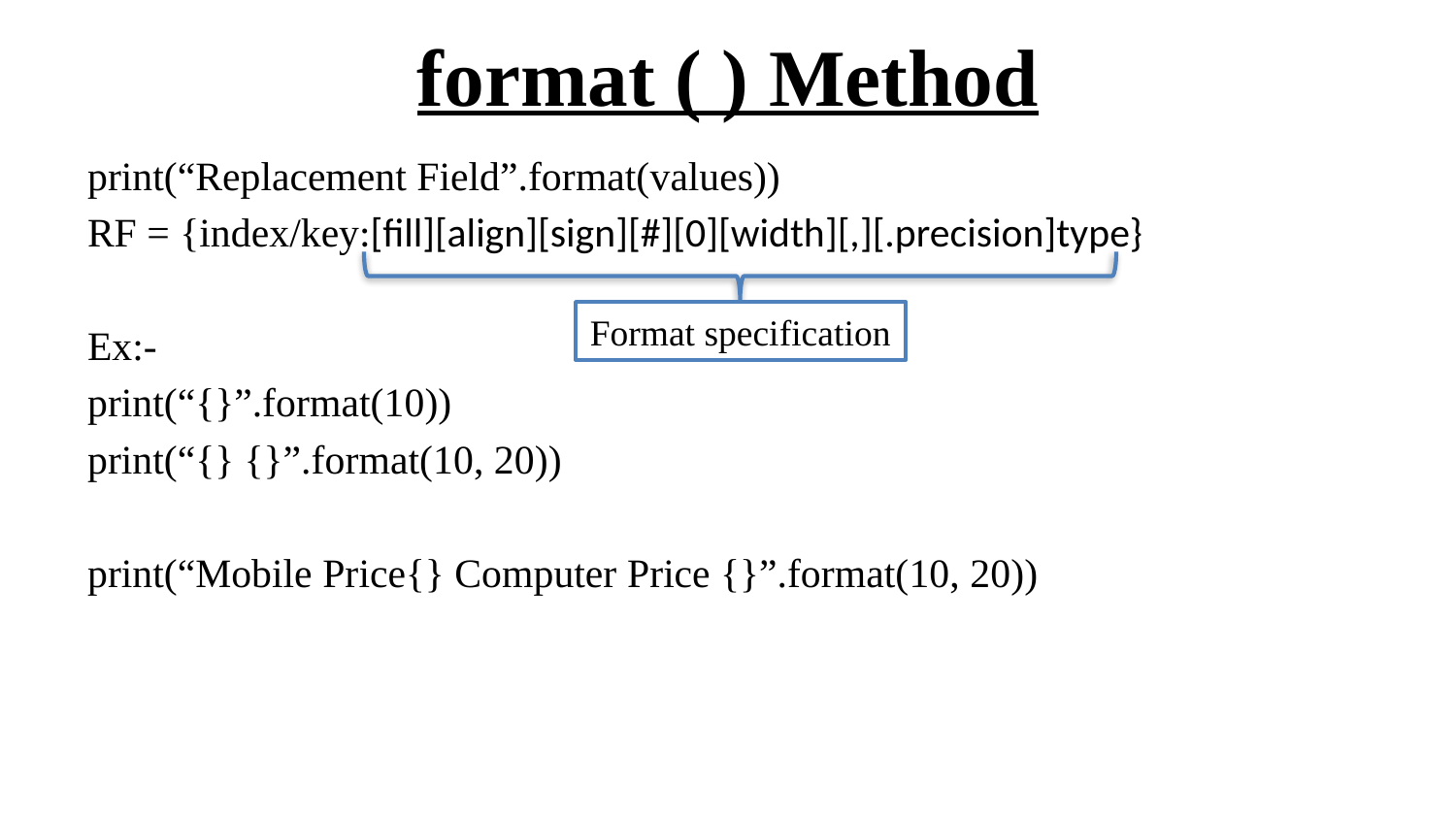

# format ( ) Method
print(“Replacement Field”.format(values))
RF = {index/key:[fill][align][sign][#][0][width][,][.precision]type}

Ex:-
print(“{}”.format(10))
print(“{} {}”.format(10, 20))

print(“Mobile Price{} Computer Price {}”.format(10, 20))

Format specification